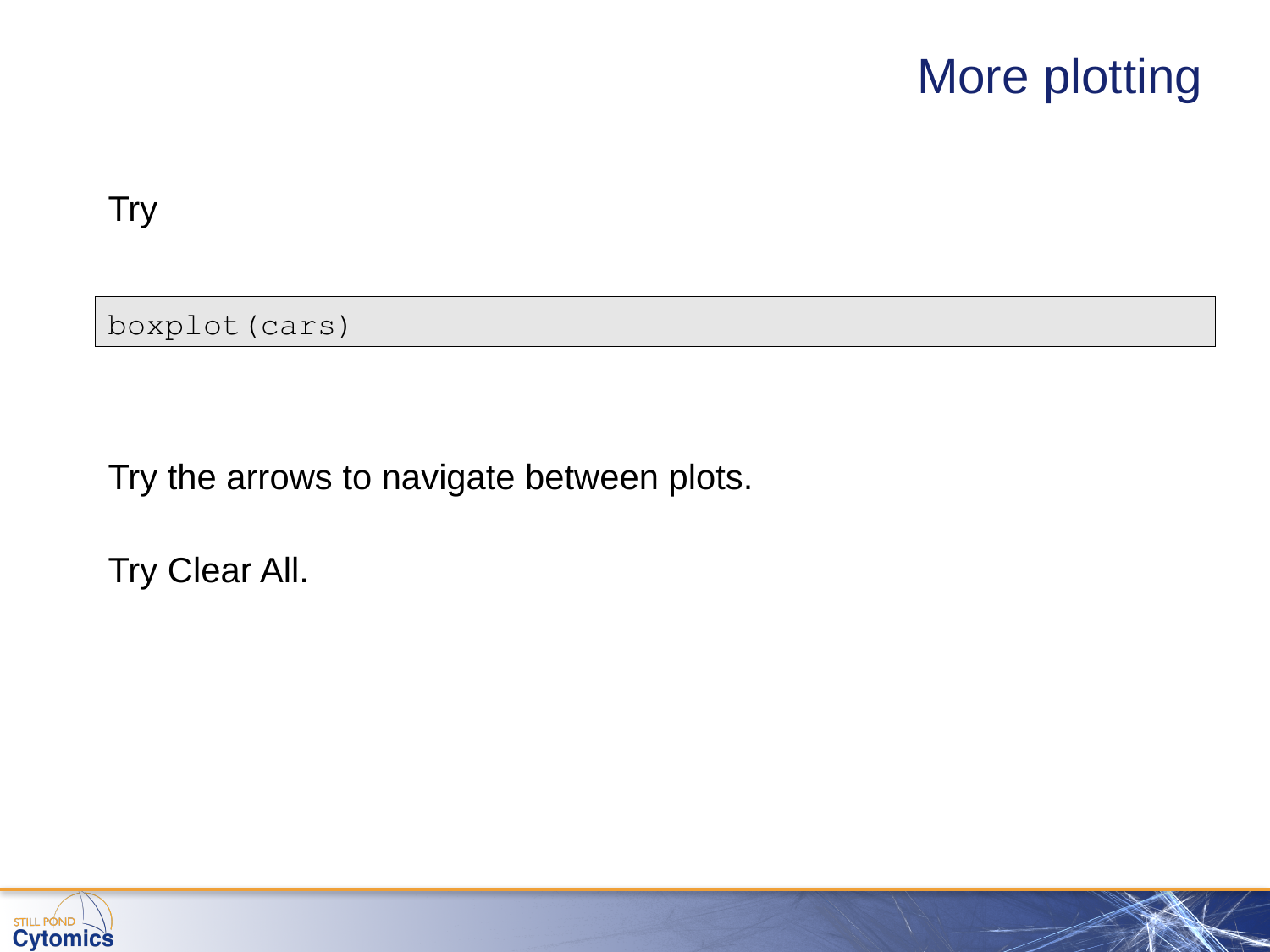

# More plotting
Try
boxplot(cars)
Try the arrows to navigate between plots.

Try Clear All.